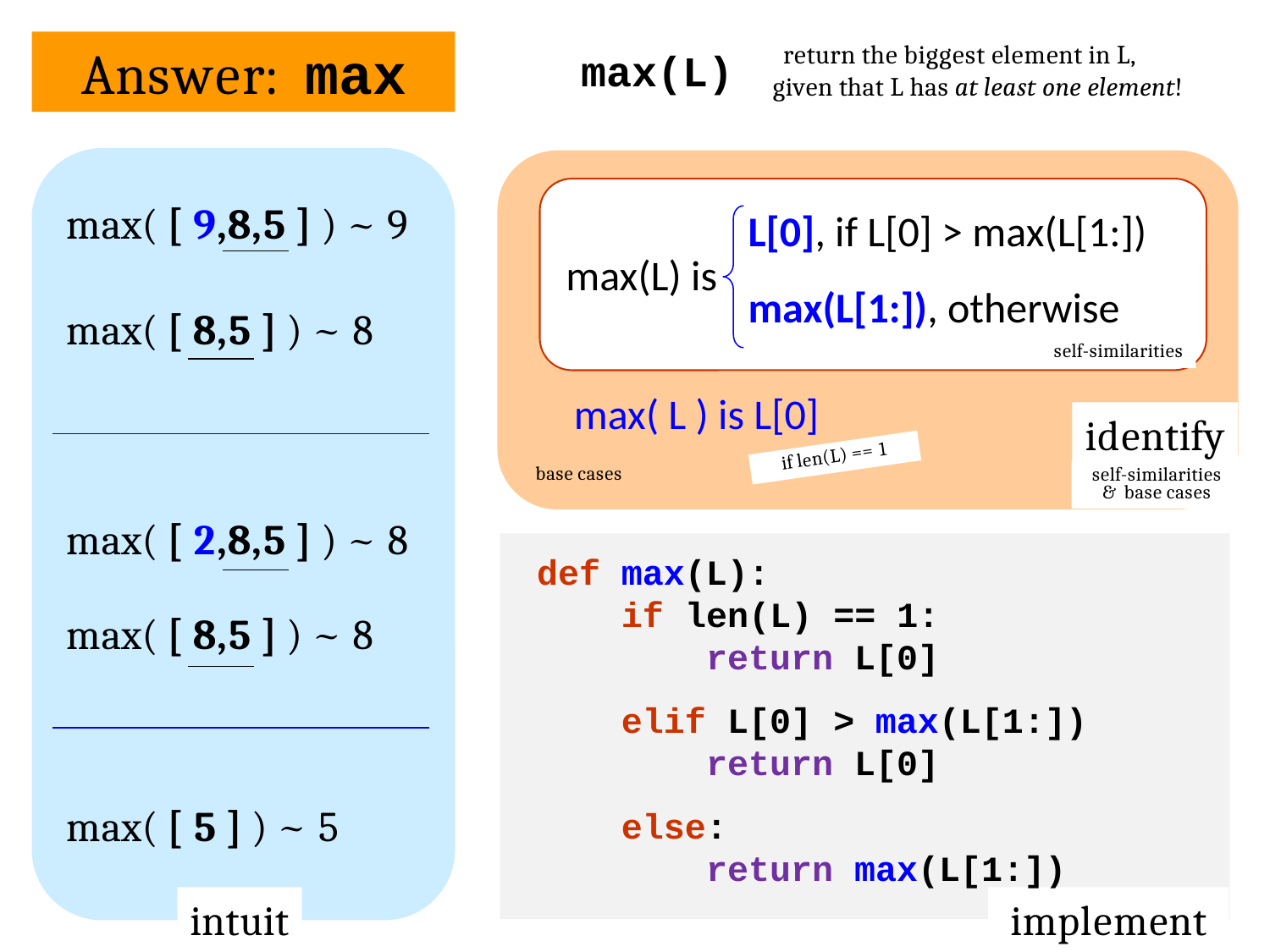

return the biggest element in L,       given that L has at least one element!
Answer:  max
max(L)

max( [ 9,8,5 ] ) ~ 9
L[0], if L[0] > max(L[1:])

max(L[1:]), otherwise

max(L) is
max( [ 8,5 ] ) ~ 8
self-similarities
max( L ) is L[0]
identify
if len(L) == 1
base cases
self-similarities &  base cases
max( [ 2,8,5 ] ) ~ 8

def max(L):
    if len(L) == 1:
        return L[0]

    elif L[0] > max(L[1:])
        return L[0]

    else:
        return max(L[1:])
max( [ 8,5 ] ) ~ 8
max( [ 5 ] ) ~ 5
intuit
 implement